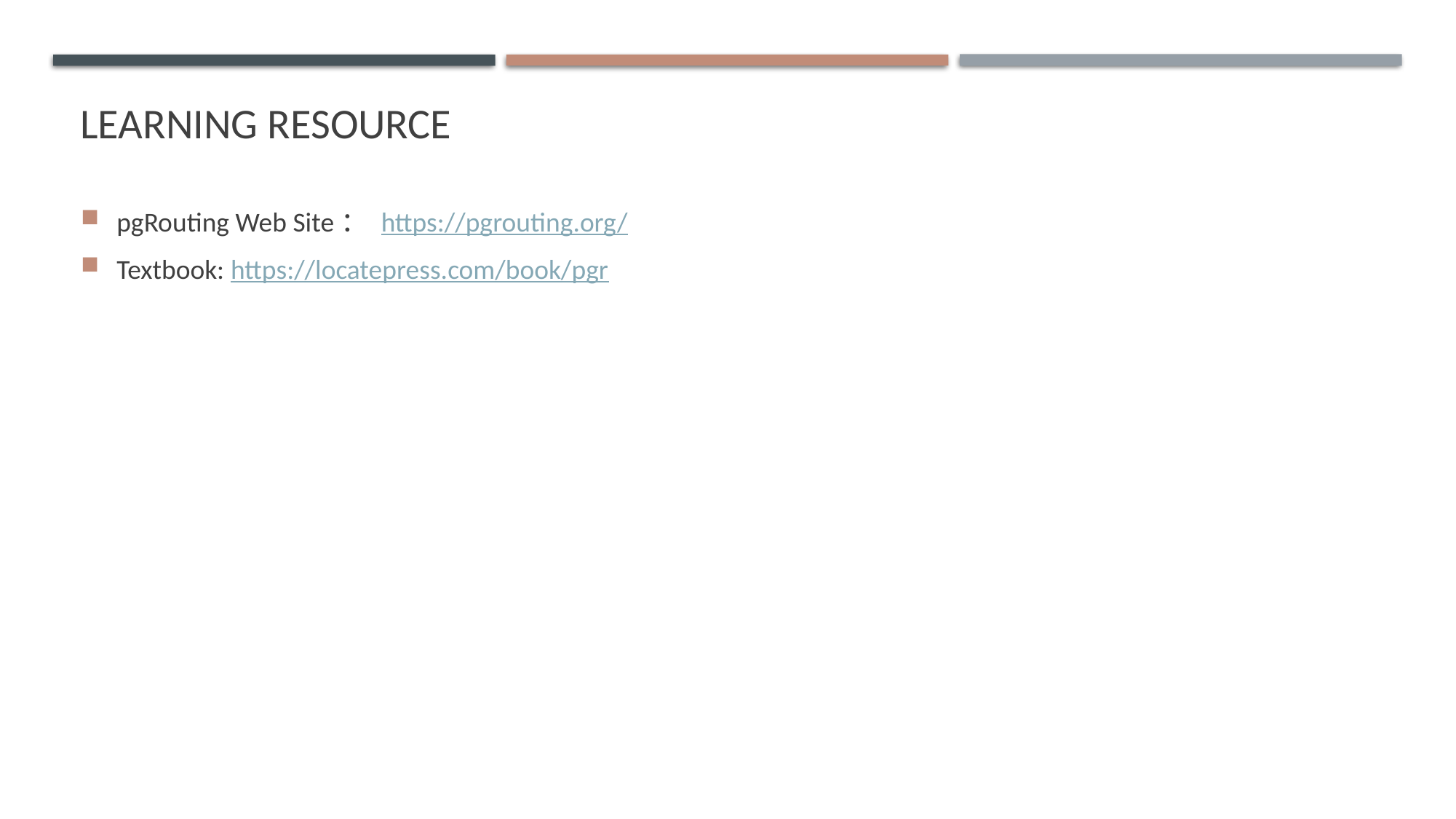

# Learning resource
pgRouting Web Site： https://pgrouting.org/
Textbook: https://locatepress.com/book/pgr